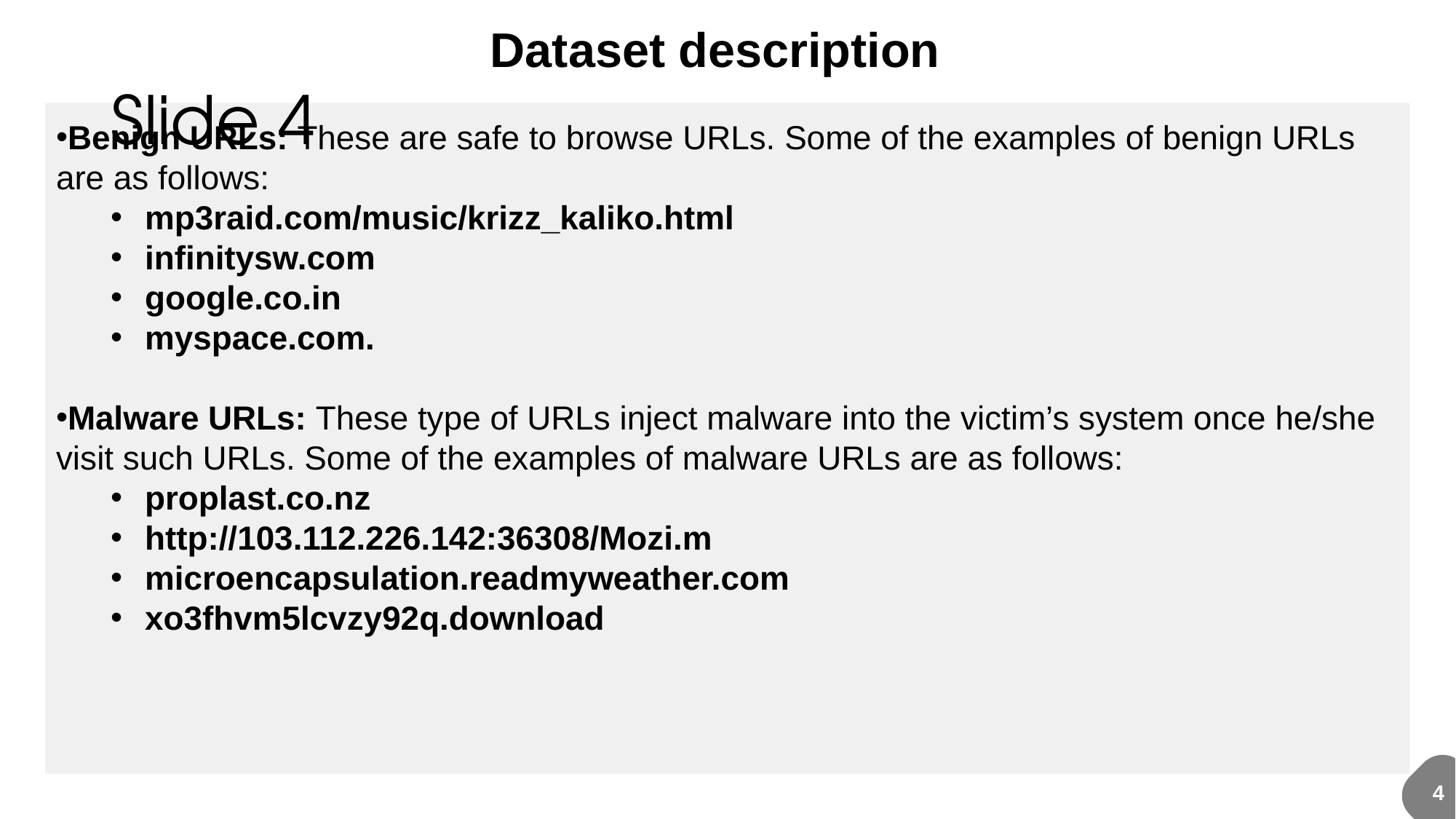

Dataset description
# Slide 4
Benign URLs: These are safe to browse URLs. Some of the examples of benign URLs are as follows:
mp3raid.com/music/krizz_kaliko.html
infinitysw.com
google.co.in
myspace.com.

Malware URLs: These type of URLs inject malware into the victim’s system once he/she visit such URLs. Some of the examples of malware URLs are as follows:
proplast.co.nz
http://103.112.226.142:36308/Mozi.m
microencapsulation.readmyweather.com
xo3fhvm5lcvzy92q.download

4